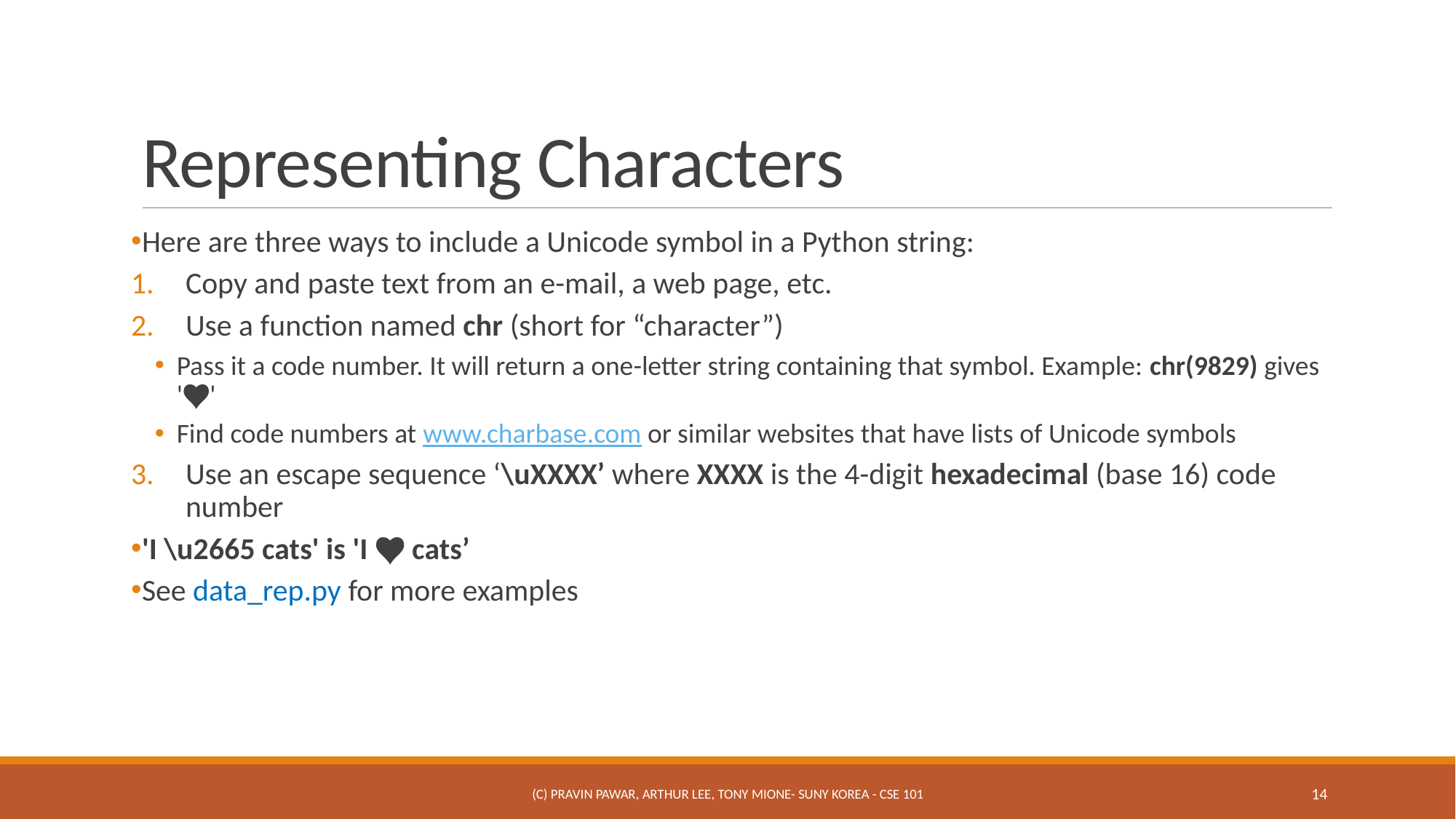

# Representing Characters
Here are three ways to include a Unicode symbol in a Python string:
Copy and paste text from an e-mail, a web page, etc.
Use a function named chr (short for “character”)
Pass it a code number. It will return a one-letter string containing that symbol. Example: chr(9829) gives '♥'
Find code numbers at www.charbase.com or similar websites that have lists of Unicode symbols
Use an escape sequence ‘\uXXXX’ where XXXX is the 4-digit hexadecimal (base 16) code number
'I \u2665 cats' is 'I ♥ cats’
See data_rep.py for more examples

(c) Pravin Pawar, Arthur Lee, Tony Mione- SUNY Korea - CSE 101
14